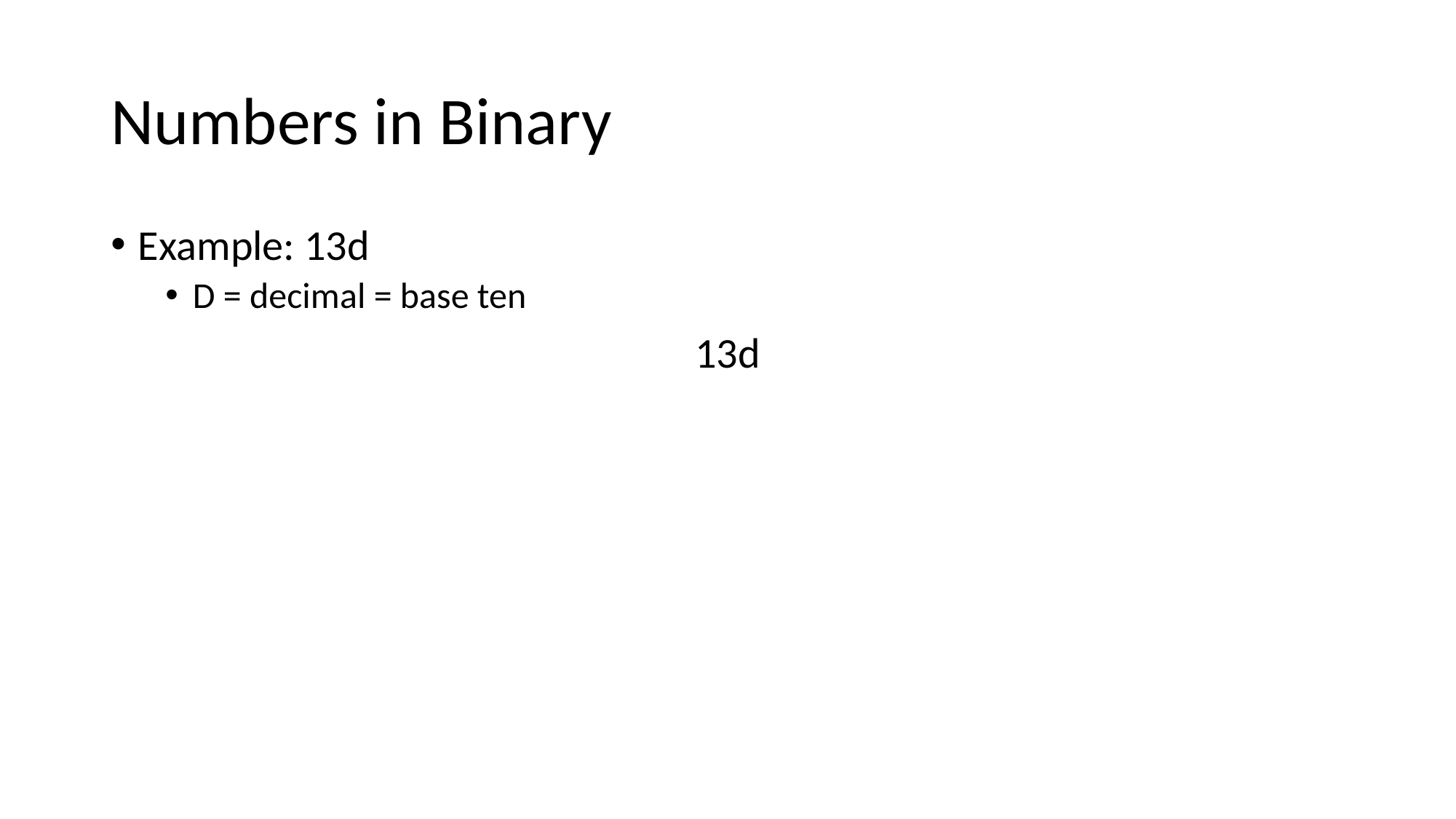

# Numbers in Binary
Example: 13d
D = decimal = base ten
13d